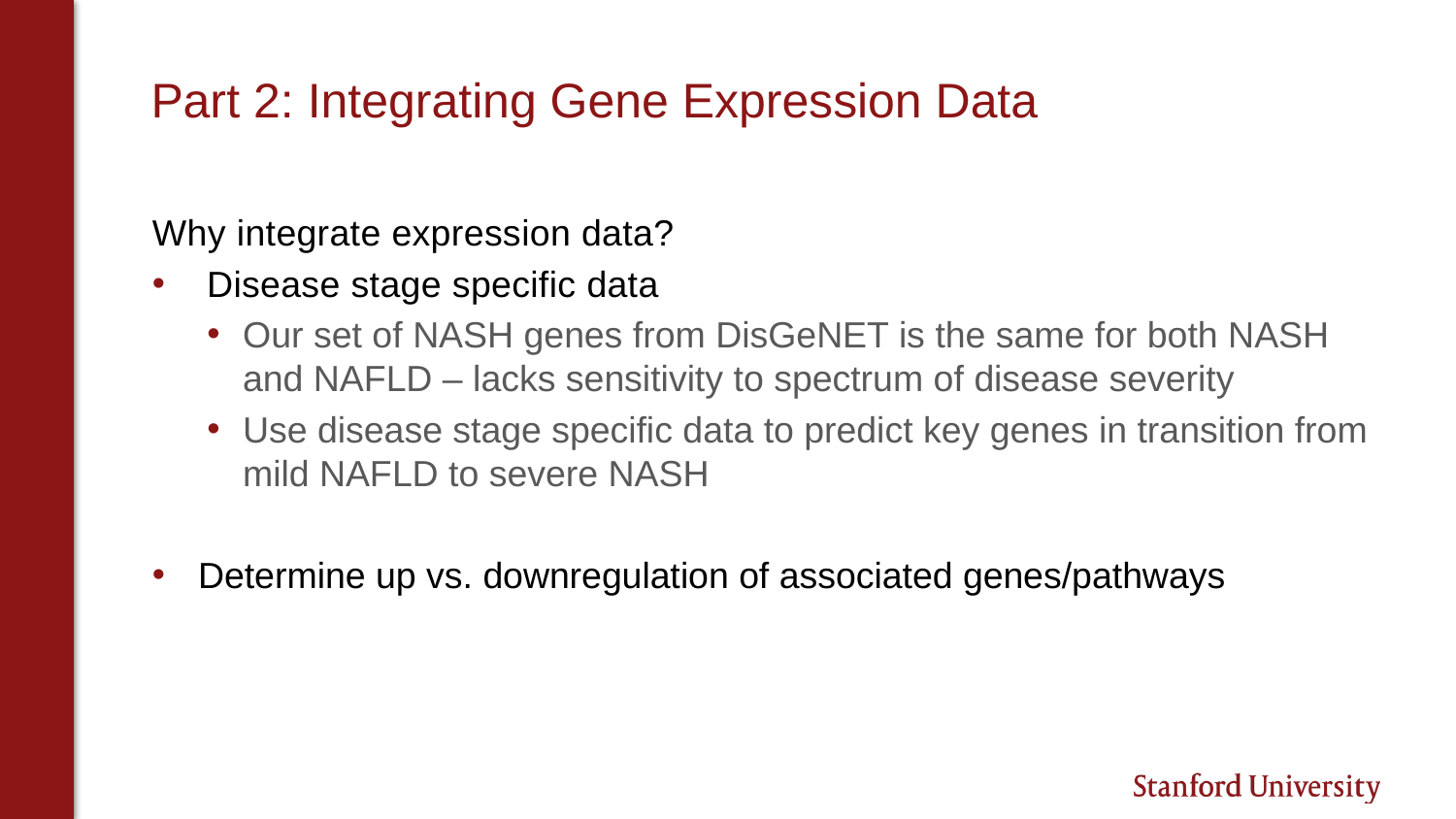

# Part 2: Integrating Gene Expression Data
Why integrate expression data?
Disease stage specific data
Our set of NASH genes from DisGeNET is the same for both NASH and NAFLD – lacks sensitivity to spectrum of disease severity
Use disease stage specific data to predict key genes in transition from mild NAFLD to severe NASH

Determine up vs. downregulation of associated genes/pathways